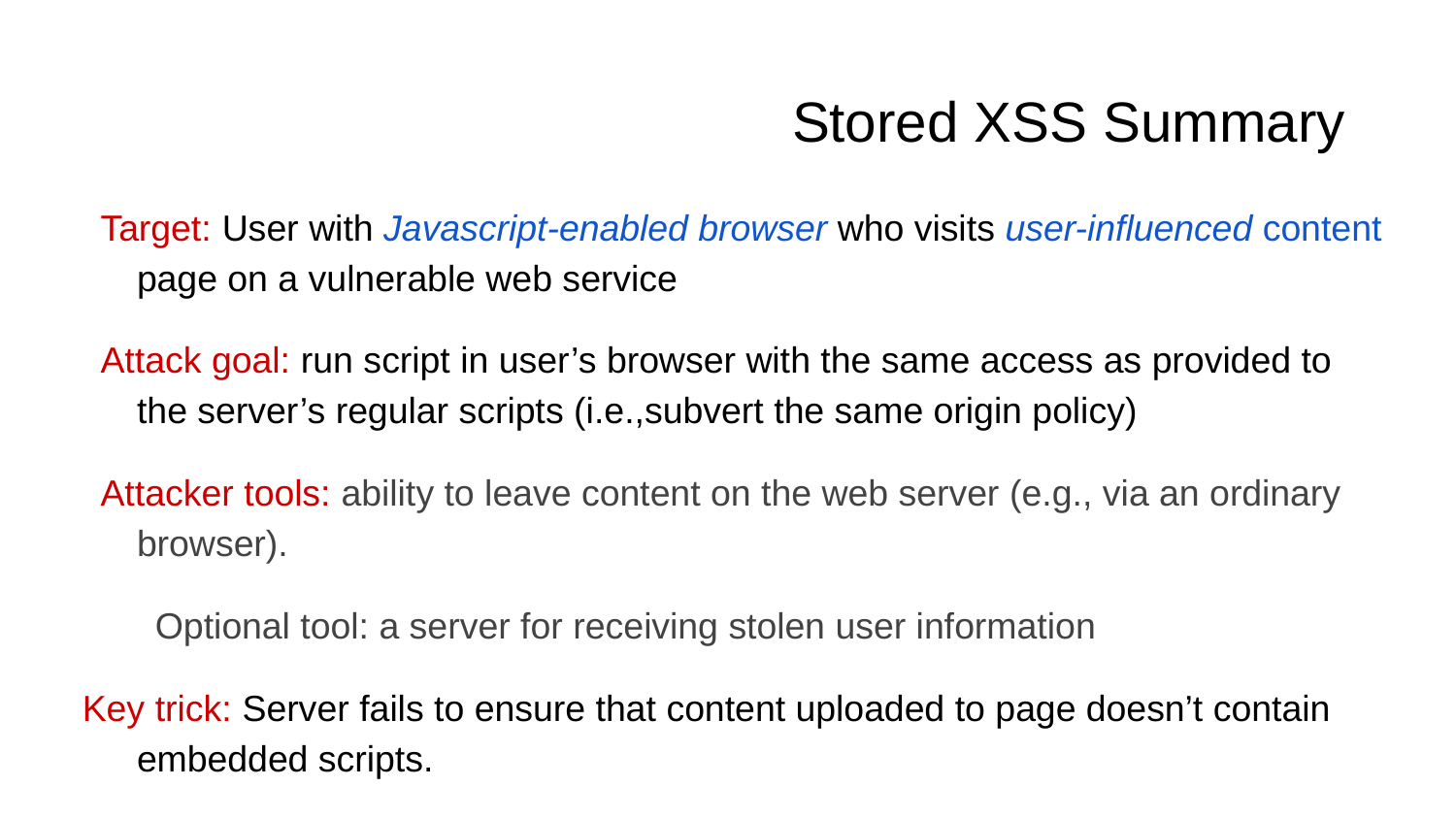

# Stored XSS Summary
Target: User with Javascript-enabled browser who visits user-influenced content page on a vulnerable web service
Attack goal: run script in user’s browser with the same access as provided to the server’s regular scripts (i.e.,subvert the same origin policy)
Attacker tools: ability to leave content on the web server (e.g., via an ordinary browser).
Optional tool: a server for receiving stolen user information
Key trick: Server fails to ensure that content uploaded to page doesn’t contain embedded scripts.